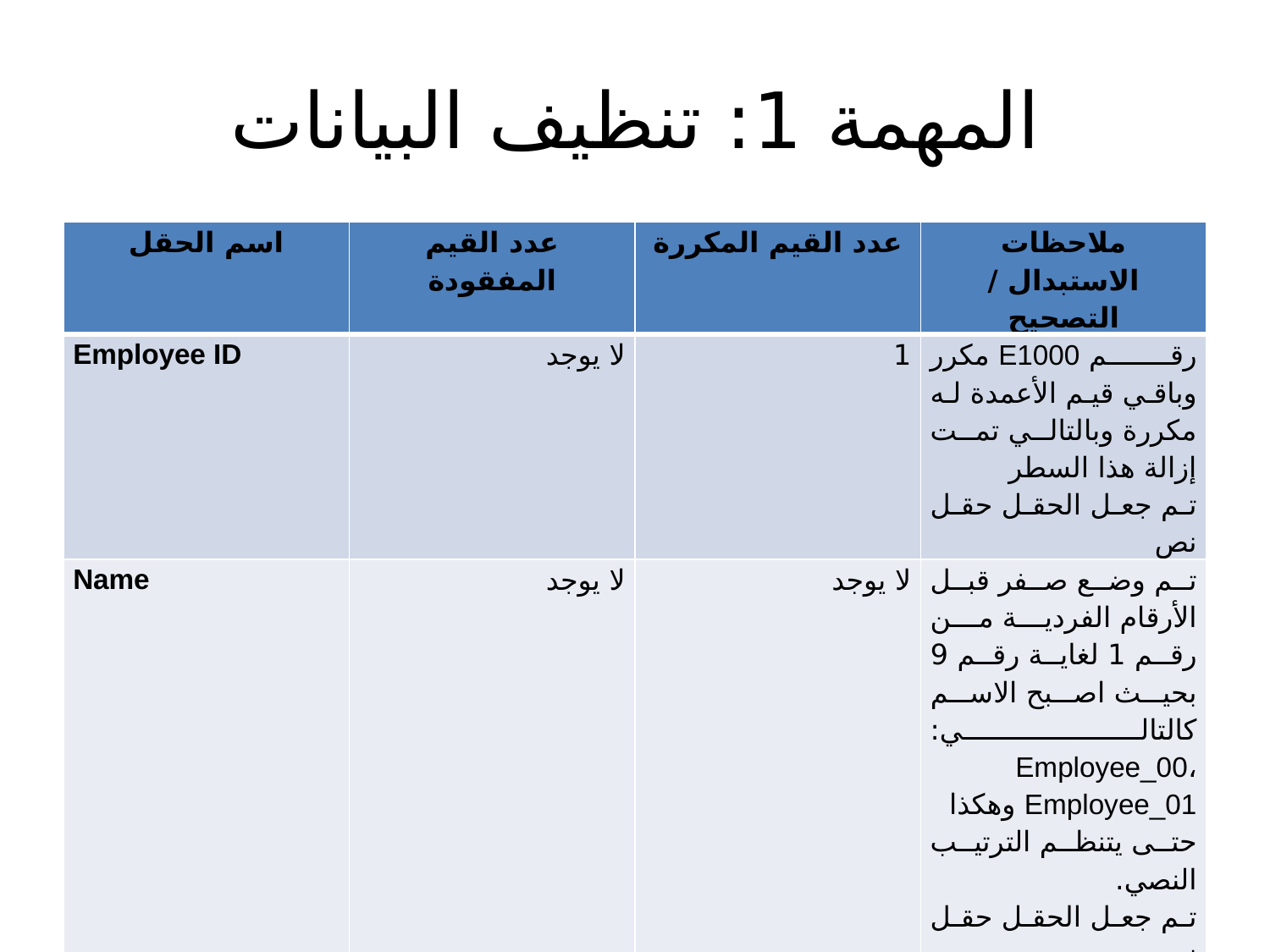

# المهمة 1: تنظيف البيانات
| اسم الحقل | عدد القيم المفقودة | عدد القيم المكررة | ملاحظات الاستبدال / التصحيح |
| --- | --- | --- | --- |
| Employee ID | لا يوجد | 1 | رقم E1000 مكرر وباقي قيم الأعمدة له مكررة وبالتالي تمت إزالة هذا السطر تم جعل الحقل حقل نص |
| Name | لا يوجد | لا يوجد | تم وضع صفر قبل الأرقام الفردية من رقم 1 لغاية رقم 9 بحيث اصبح الاسم كالتالي: Employee\_00، Employee\_01 وهكذا حتى يتنظم الترتيب النصي. تم جعل الحقل حقل نص |
| Department | 2 | لا ينطبق | تم الاستبدال بكلمة Unknown تم جعل الحقل حقل نص |
| Position | 2 | لا ينطبق | تم الاستبدال بكلمة Unknown تم جعل الحقل حقل نص |